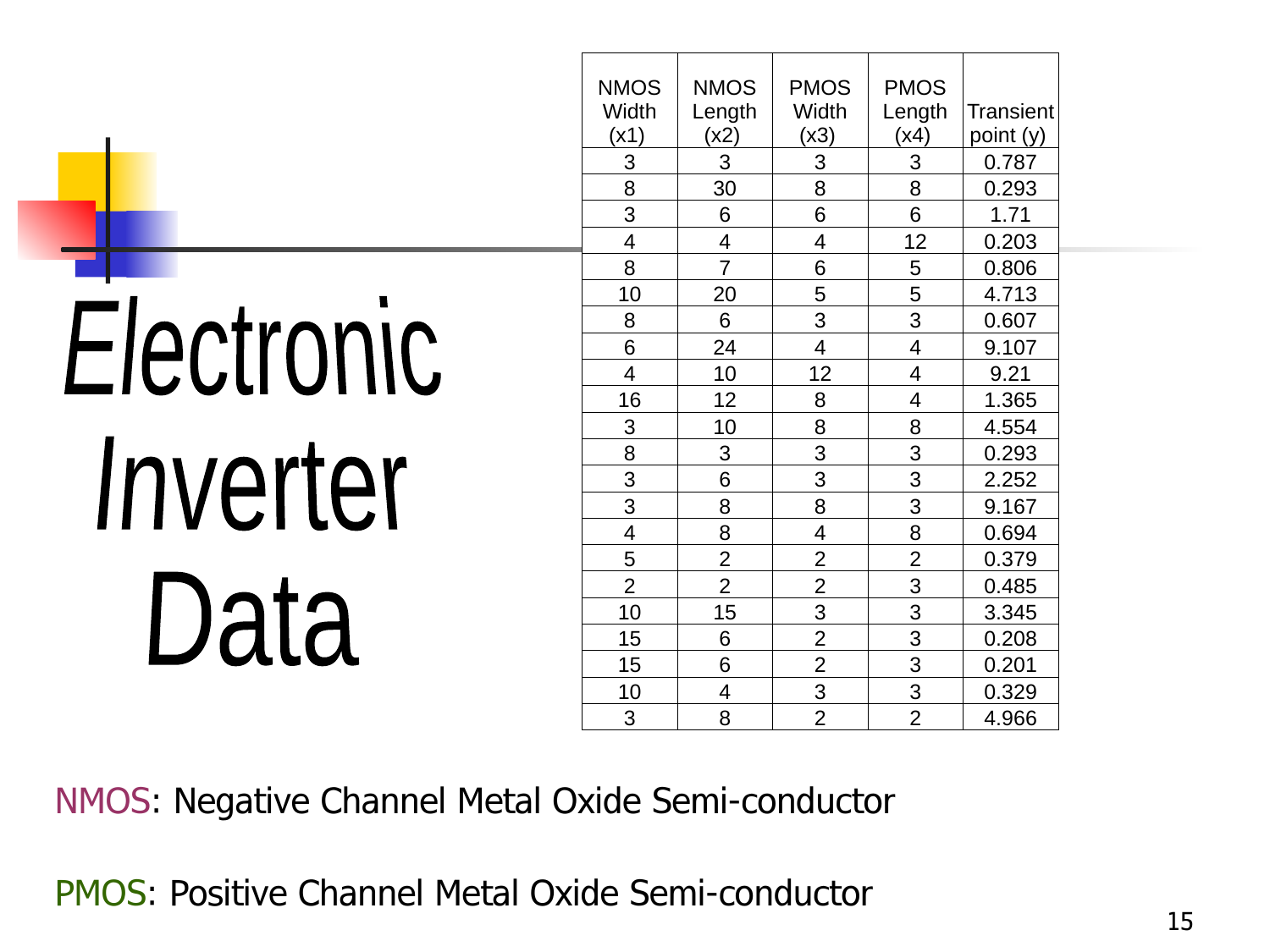

| NMOS Width (x1) | NMOS Length (x2) | PMOS Width (x3) | PMOS Length (x4) | Transient point (y) |
| --- | --- | --- | --- | --- |
| 3 | 3 | 3 | 3 | 0.787 |
| 8 | 30 | 8 | 8 | 0.293 |
| 3 | 6 | 6 | 6 | 1.71 |
| 4 | 4 | 4 | 12 | 0.203 |
| 8 | 7 | 6 | 5 | 0.806 |
| 10 | 20 | 5 | 5 | 4.713 |
| 8 | 6 | 3 | 3 | 0.607 |
| 6 | 24 | 4 | 4 | 9.107 |
| 4 | 10 | 12 | 4 | 9.21 |
| 16 | 12 | 8 | 4 | 1.365 |
| 3 | 10 | 8 | 8 | 4.554 |
| 8 | 3 | 3 | 3 | 0.293 |
| 3 | 6 | 3 | 3 | 2.252 |
| 3 | 8 | 8 | 3 | 9.167 |
| 4 | 8 | 4 | 8 | 0.694 |
| 5 | 2 | 2 | 2 | 0.379 |
| 2 | 2 | 2 | 3 | 0.485 |
| 10 | 15 | 3 | 3 | 3.345 |
| 15 | 6 | 2 | 3 | 0.208 |
| 15 | 6 | 2 | 3 | 0.201 |
| 10 | 4 | 3 | 3 | 0.329 |
| 3 | 8 | 2 | 2 | 4.966 |
Electronic
Inverter
Data
NMOS: Negative Channel Metal Oxide Semi-conductor

PMOS: Positive Channel Metal Oxide Semi-conductor
15